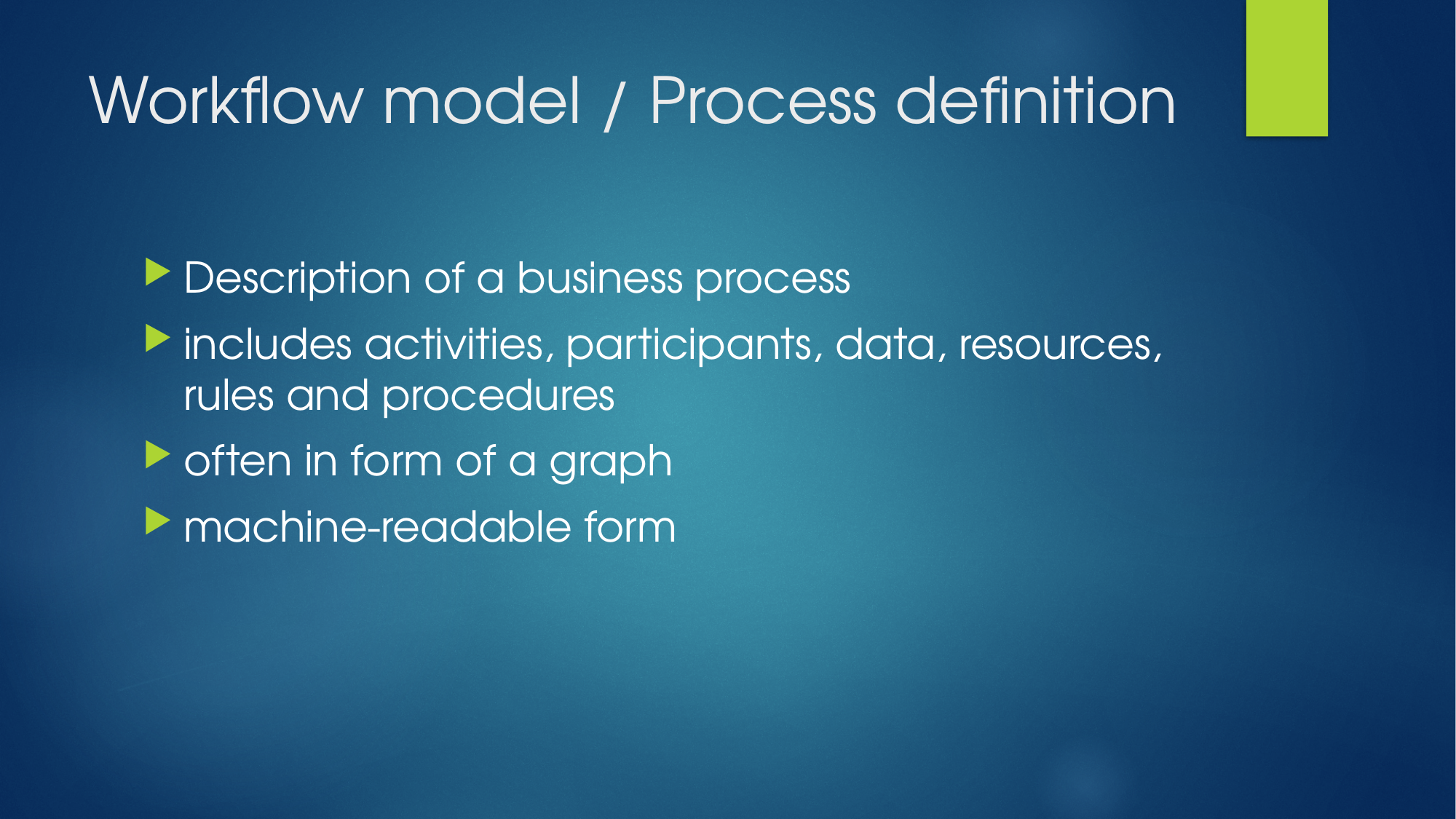

# Workflow model / Process definition
Description of a business process
includes activities, participants, data, resources, rules and procedures
often in form of a graph
machine-readable form